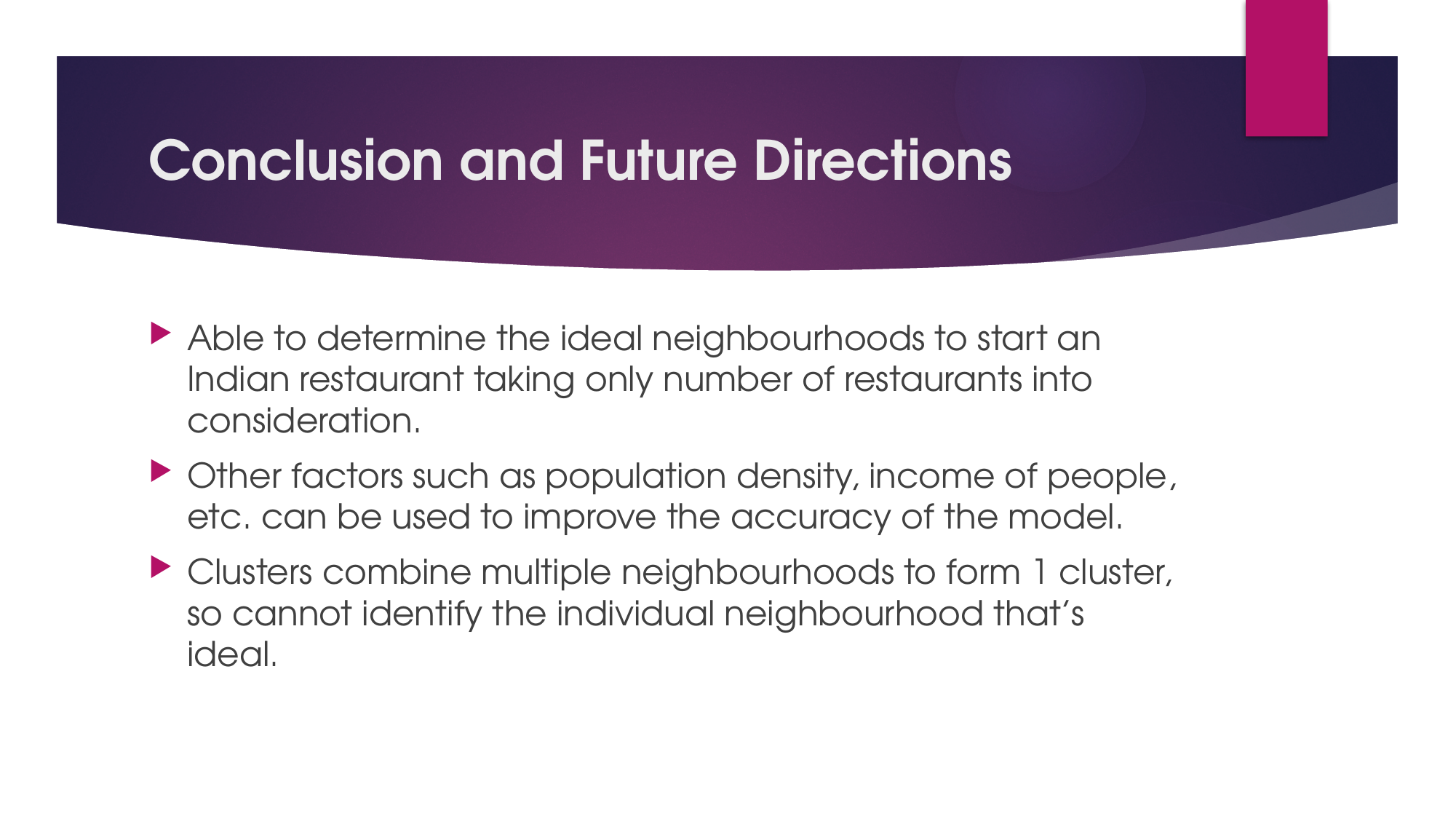

# Conclusion and Future Directions
Able to determine the ideal neighbourhoods to start an Indian restaurant taking only number of restaurants into consideration.
Other factors such as population density, income of people, etc. can be used to improve the accuracy of the model.
Clusters combine multiple neighbourhoods to form 1 cluster, so cannot identify the individual neighbourhood that’s ideal.